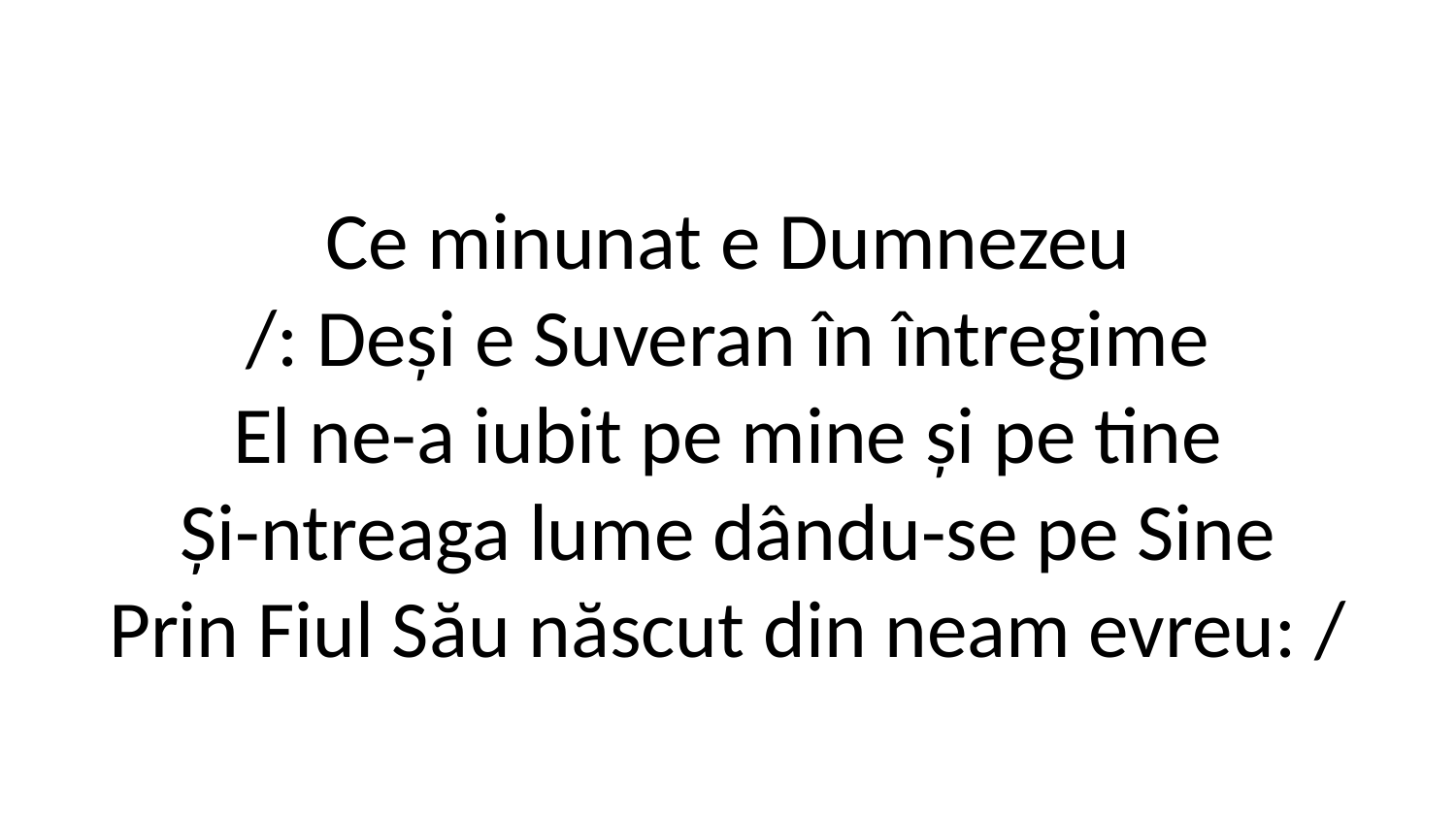

Ce minunat e Dumnezeu
/: Deși e Suveran în întregime
El ne-a iubit pe mine și pe tine
Și-ntreaga lume dându-se pe Sine
Prin Fiul Său născut din neam evreu: /